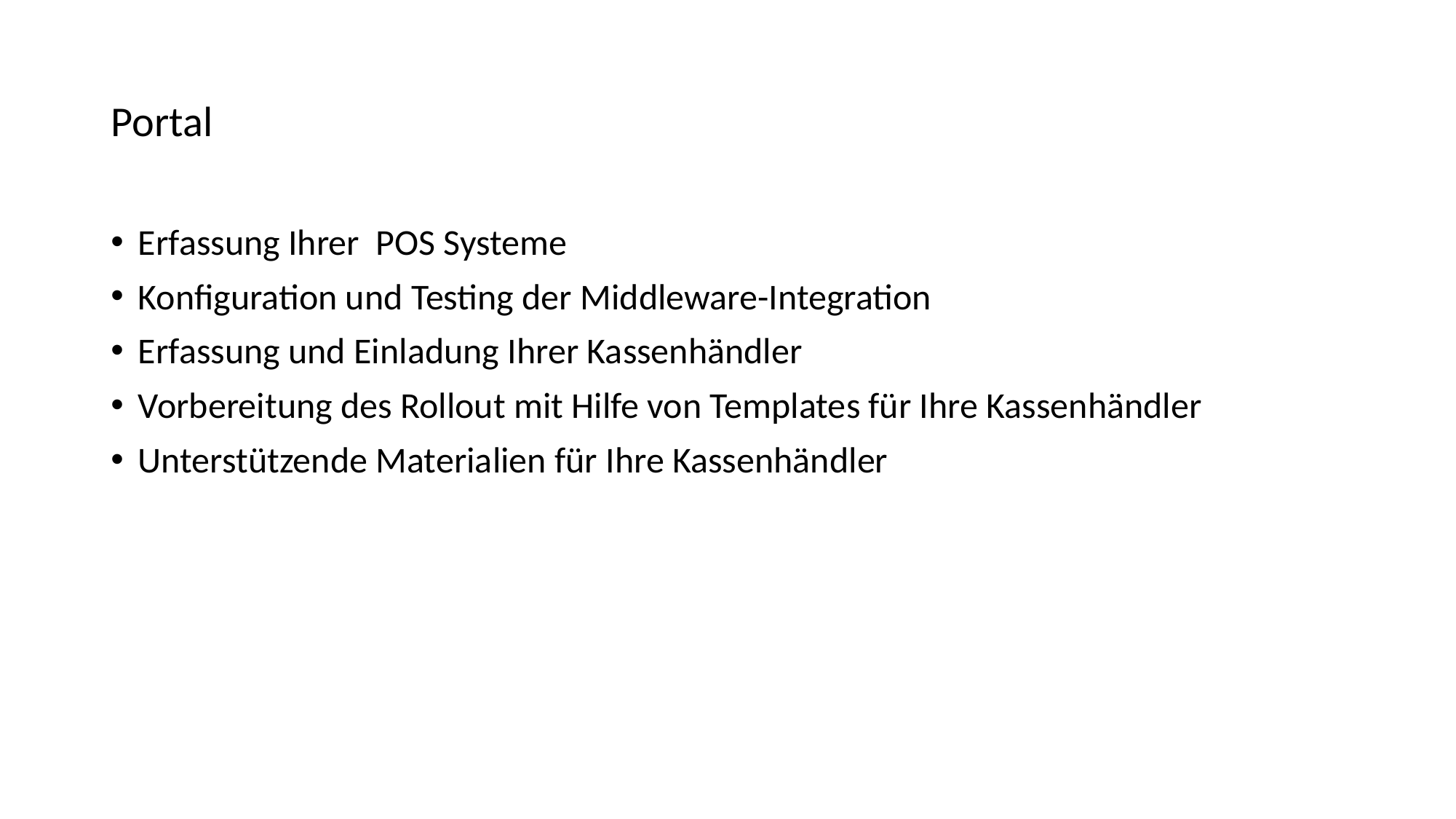

# Portal
Erfassung Ihrer  POS Systeme
Konfiguration und Testing der Middleware-Integration
Erfassung und Einladung Ihrer Kassenhändler
Vorbereitung des Rollout mit Hilfe von Templates für Ihre Kassenhändler
Unterstützende Materialien für Ihre Kassenhändler